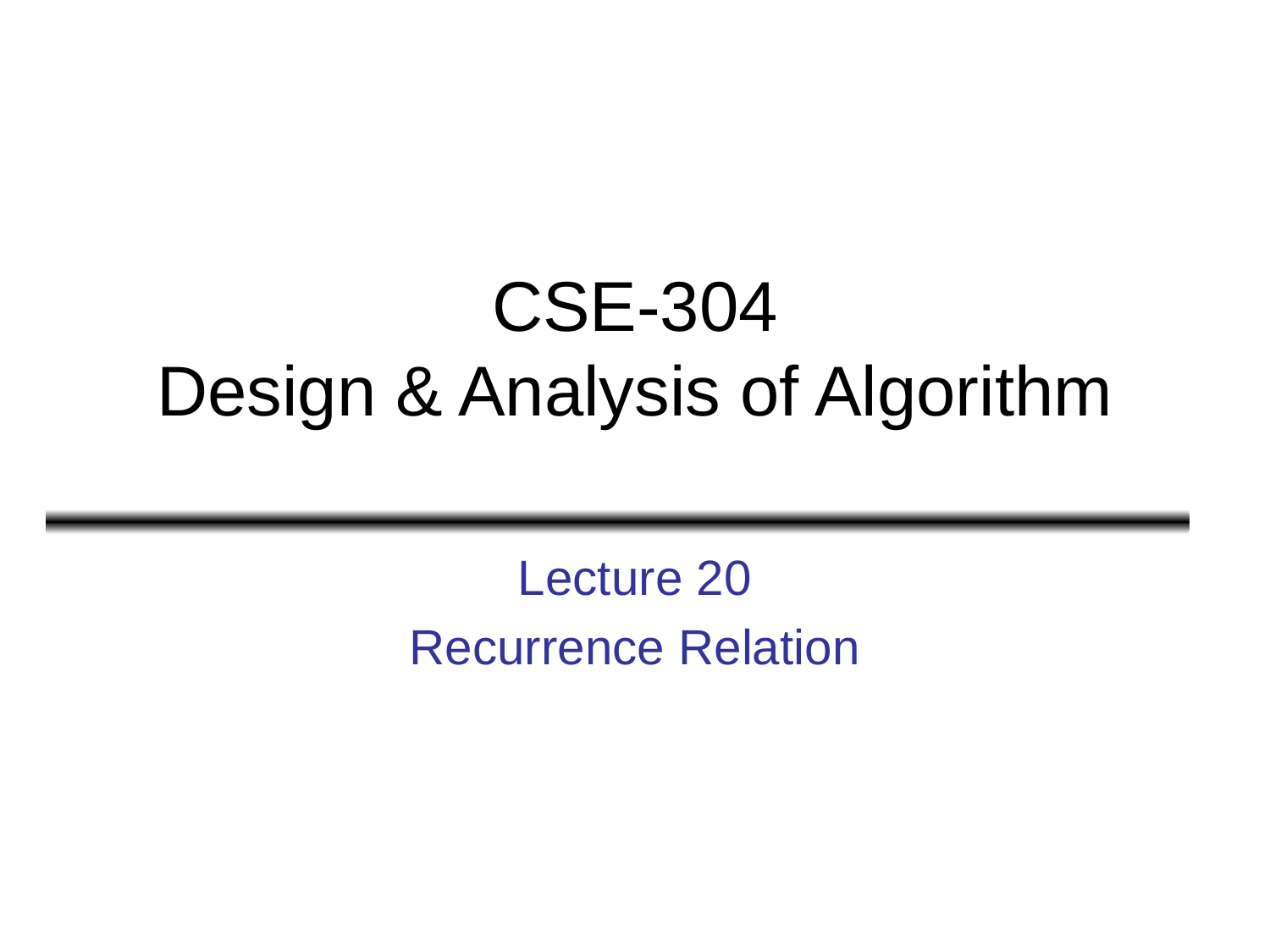

# CSE-304 Design & Analysis of Algorithm
Lecture 20
Recurrence Relation